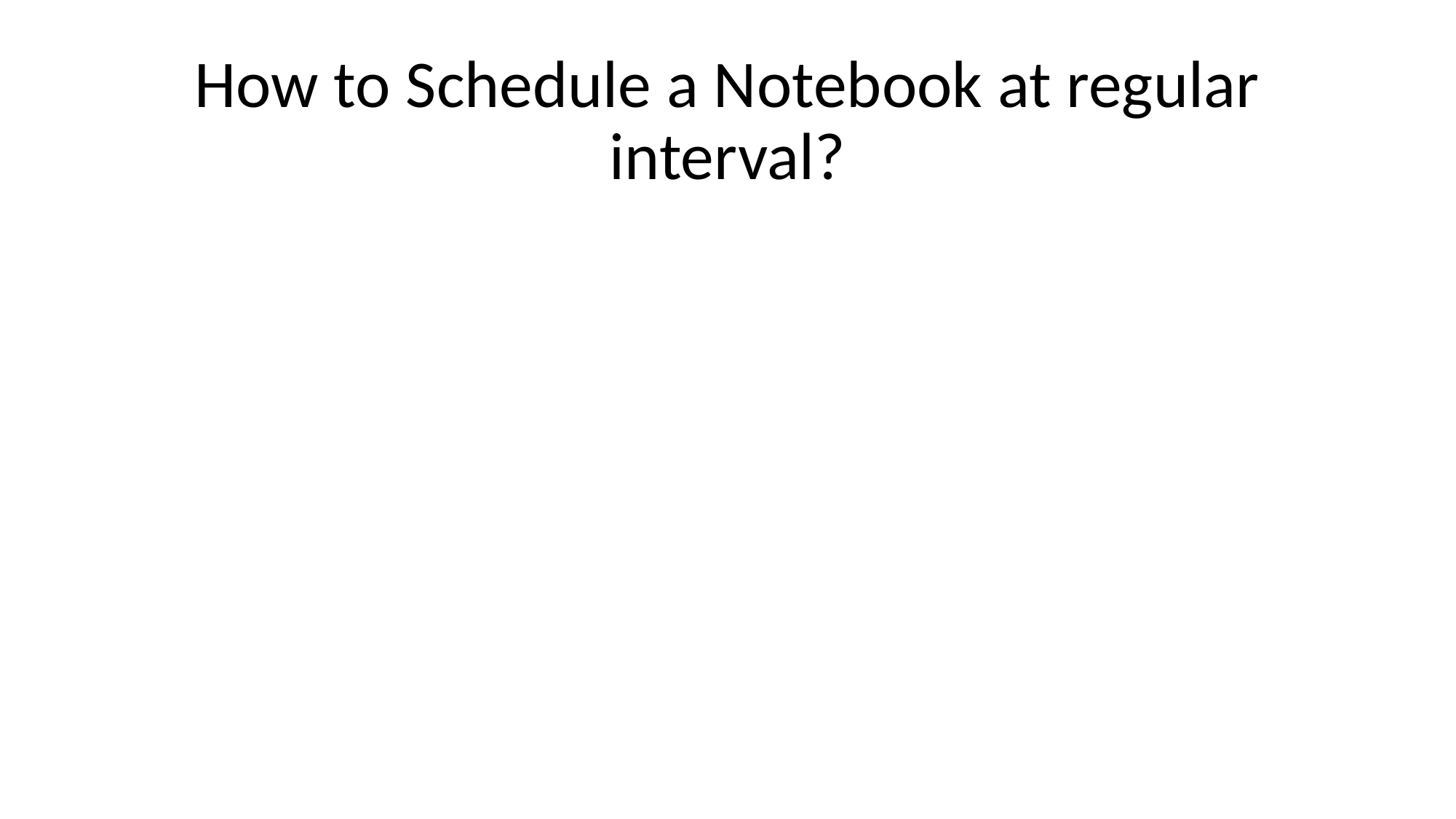

# How to Schedule a Notebook at regular interval?